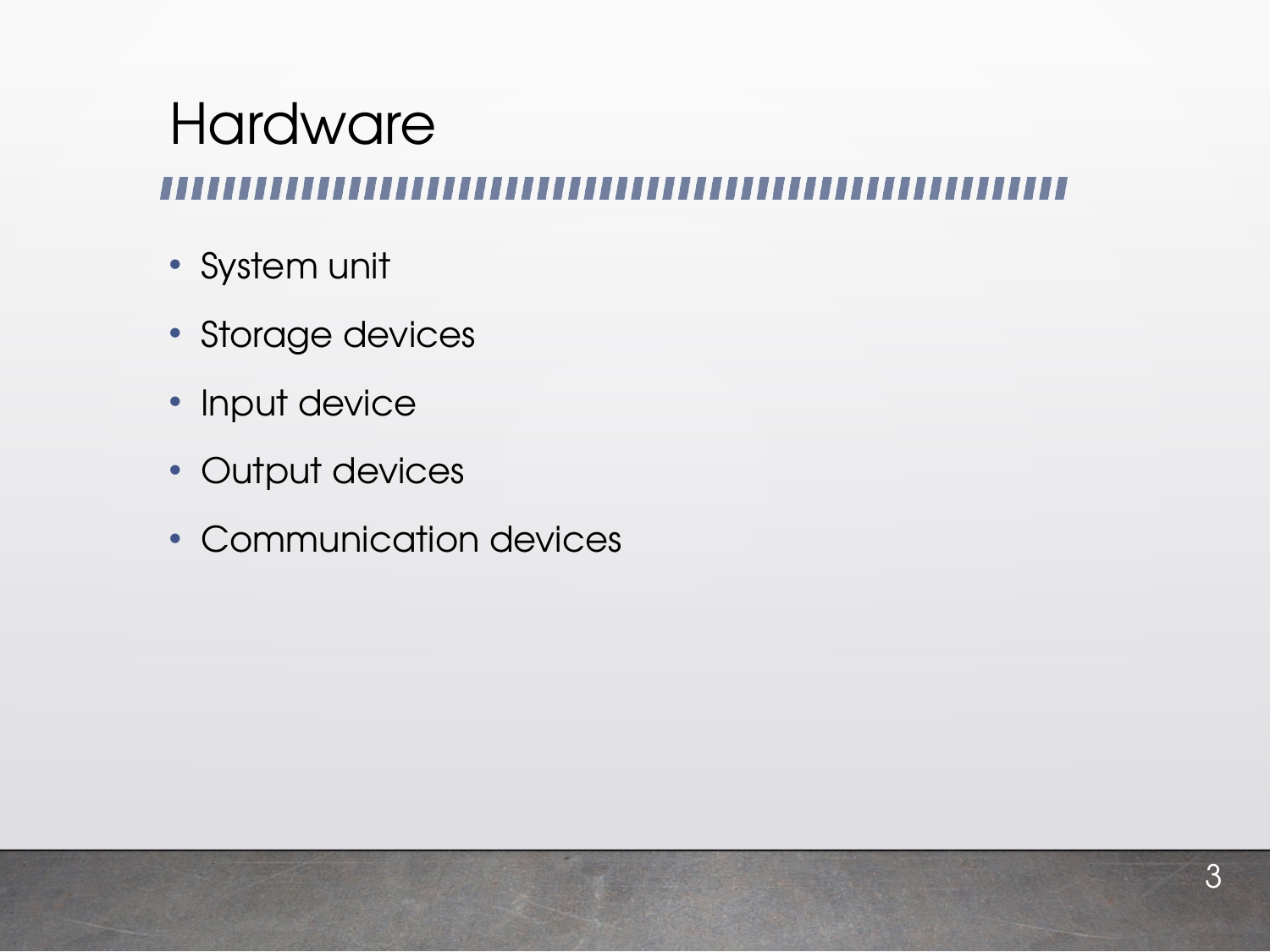

# Hardware
System unit
Storage devices
Input device
Output devices
Communication devices